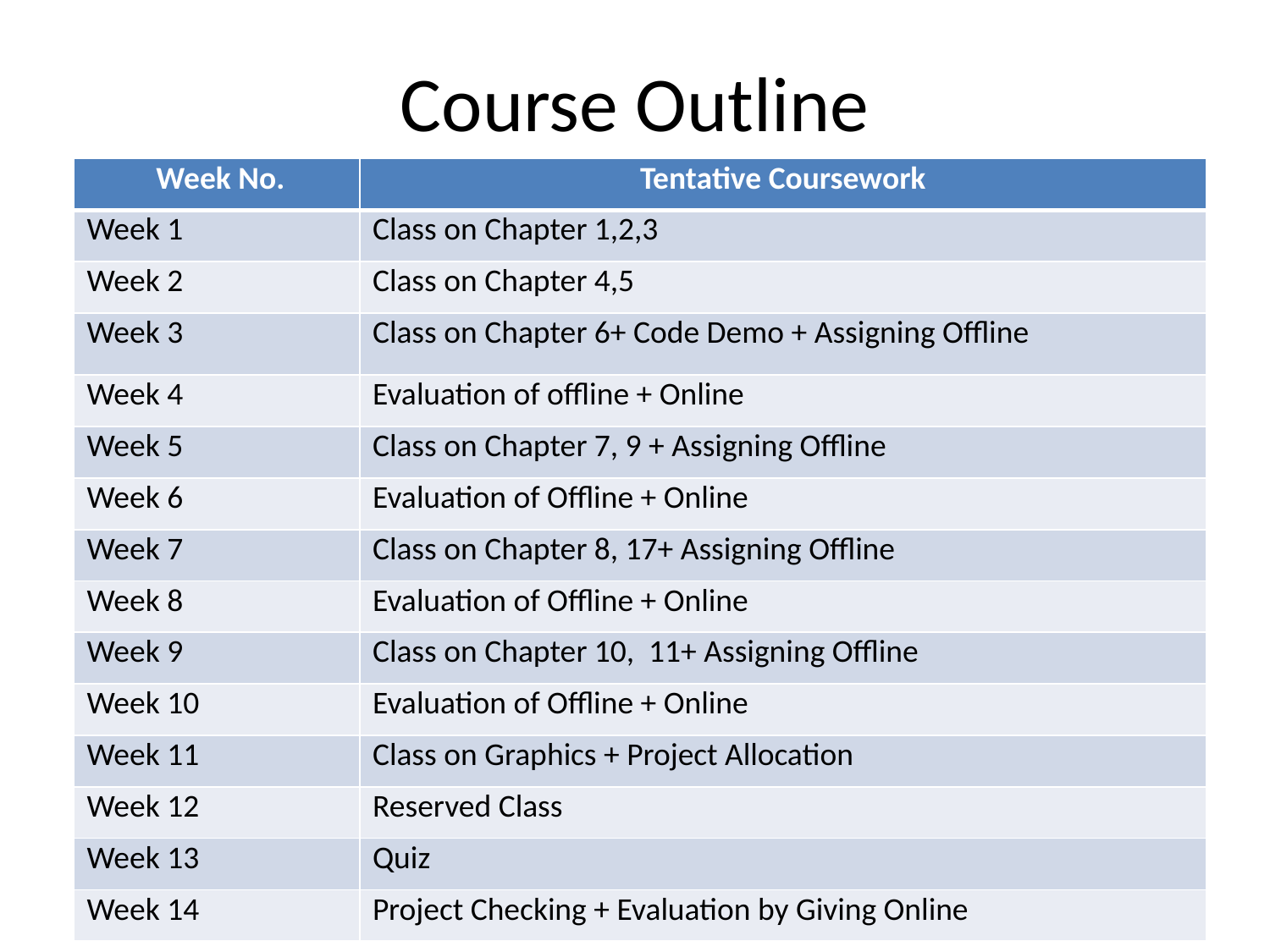

# Course Outline
| Week No. | Tentative Coursework |
| --- | --- |
| Week 1 | Class on Chapter 1,2,3 |
| Week 2 | Class on Chapter 4,5 |
| Week 3 | Class on Chapter 6+ Code Demo + Assigning Offline |
| Week 4 | Evaluation of offline + Online |
| Week 5 | Class on Chapter 7, 9 + Assigning Offline |
| Week 6 | Evaluation of Offline + Online |
| Week 7 | Class on Chapter 8, 17+ Assigning Offline |
| Week 8 | Evaluation of Offline + Online |
| Week 9 | Class on Chapter 10, 11+ Assigning Offline |
| Week 10 | Evaluation of Offline + Online |
| Week 11 | Class on Graphics + Project Allocation |
| Week 12 | Reserved Class |
| Week 13 | Quiz |
| Week 14 | Project Checking + Evaluation by Giving Online |
2